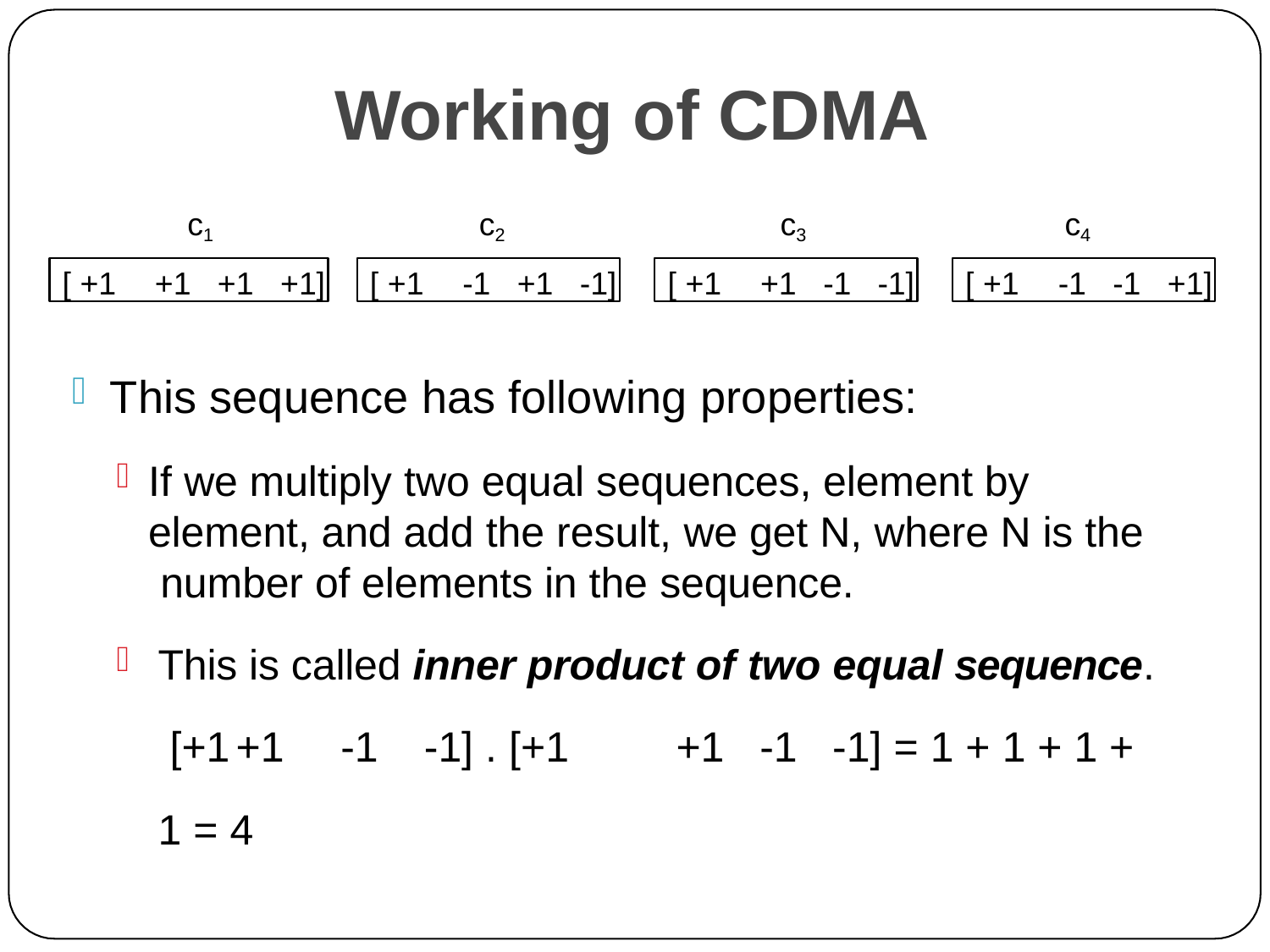

# Working of CDMA
c1
c2	c3
c4
[ +1	+1	+1	+1]
[ +1	-1	+1	-1]
[ +1	+1	-1	-1]
[ +1	-1	-1	+1]
This sequence has following properties:
If we multiply two equal sequences, element by  element, and add the result, we get N, where N is the  number of elements in the sequence.
This is called inner product of two equal sequence.  [+1	+1	-1	-1] . [+1	+1	-1	-1] = 1 + 1 + 1 + 1 = 4
46